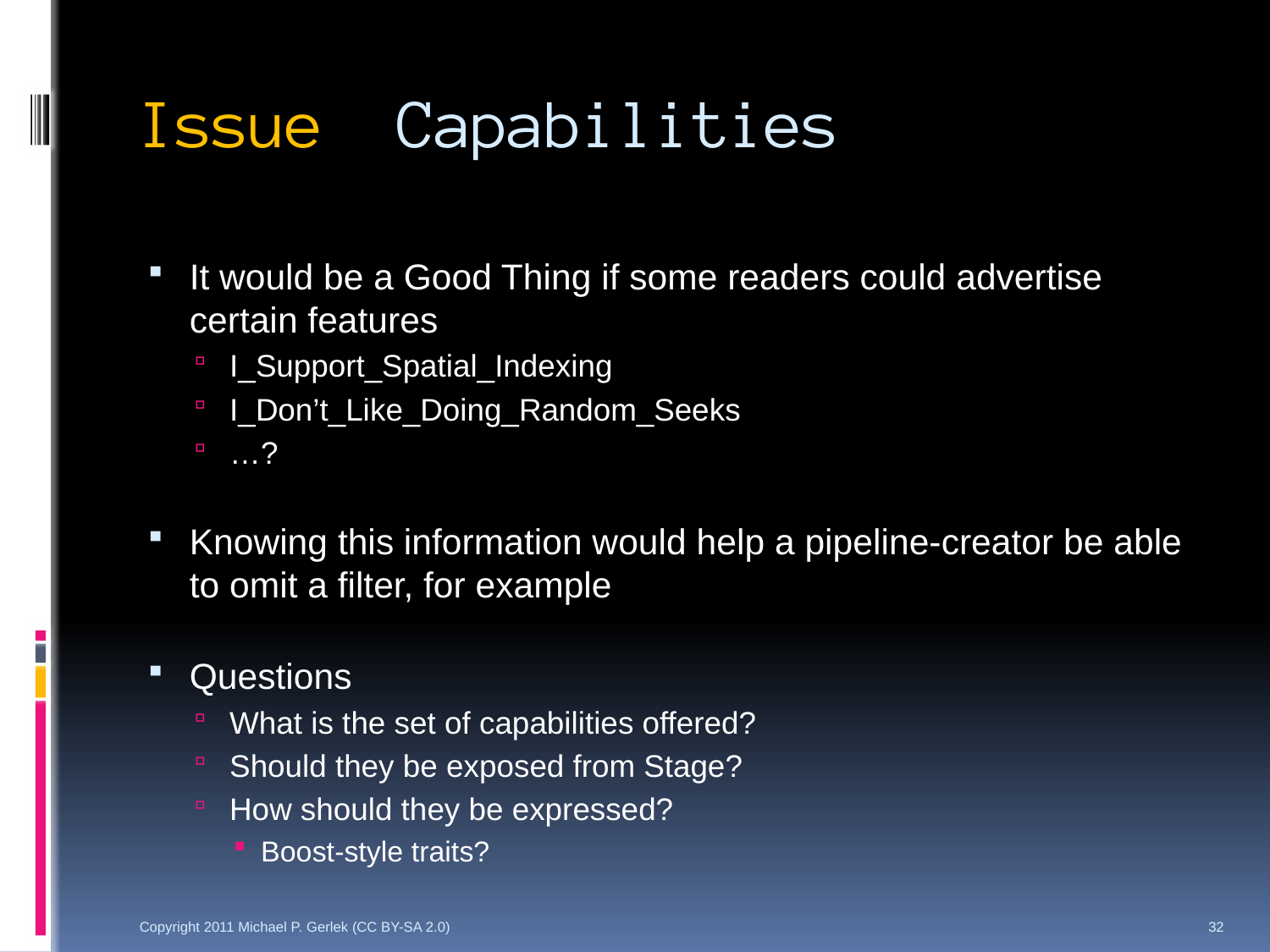

# Issue  Capabilities
It would be a Good Thing if some readers could advertise certain features
I_Support_Spatial_Indexing
I_Don’t_Like_Doing_Random_Seeks
…?

Knowing this information would help a pipeline-creator be able to omit a filter, for example

Questions
What is the set of capabilities offered?
Should they be exposed from Stage?
How should they be expressed?
Boost-style traits?

Copyright 2011 Michael P. Gerlek (CC BY-SA 2.0)
32